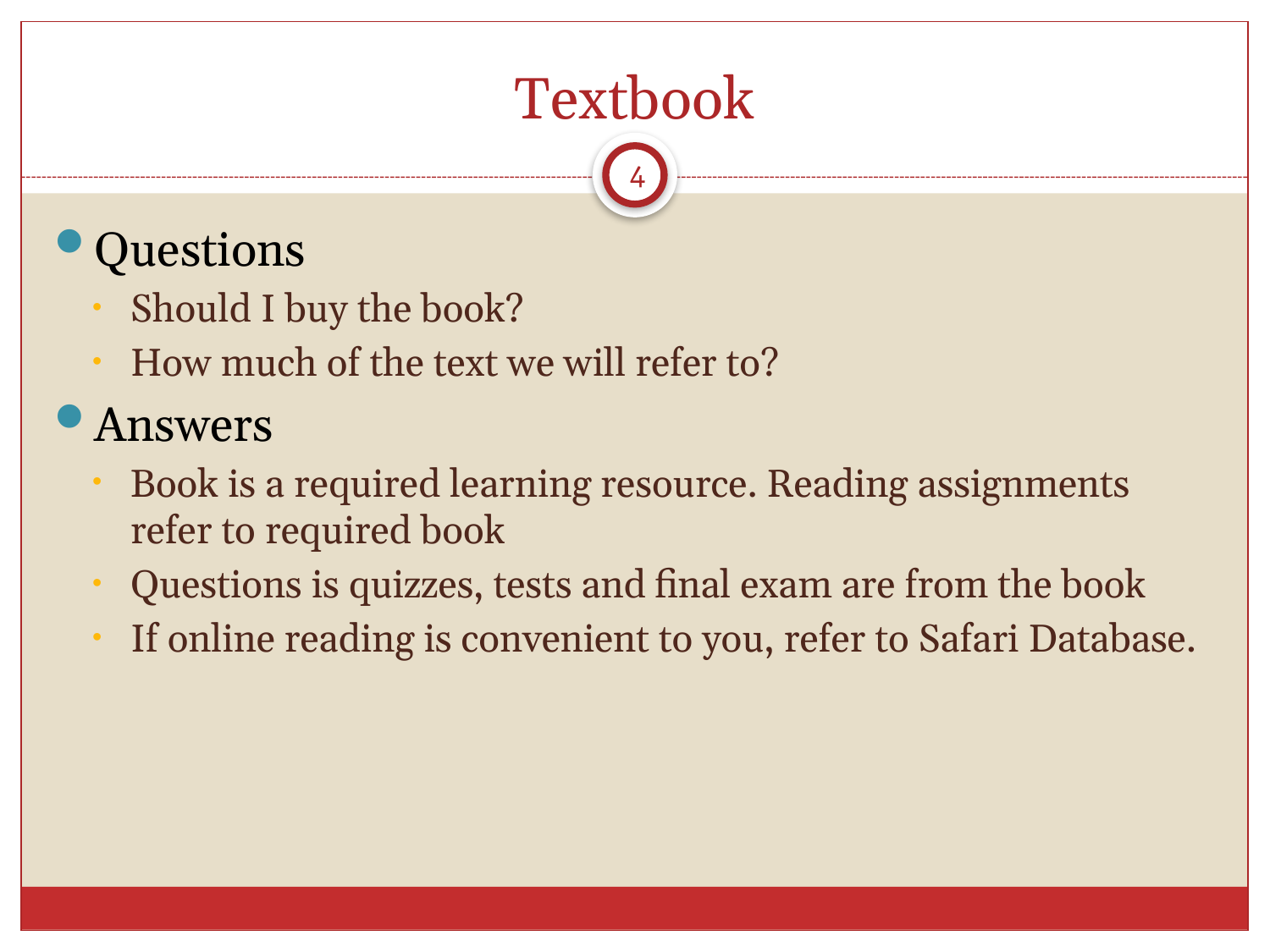

# Textbook
4
Questions
Should I buy the book?
How much of the text we will refer to?
Answers
Book is a required learning resource. Reading assignments refer to required book
Questions is quizzes, tests and final exam are from the book
If online reading is convenient to you, refer to Safari Database.